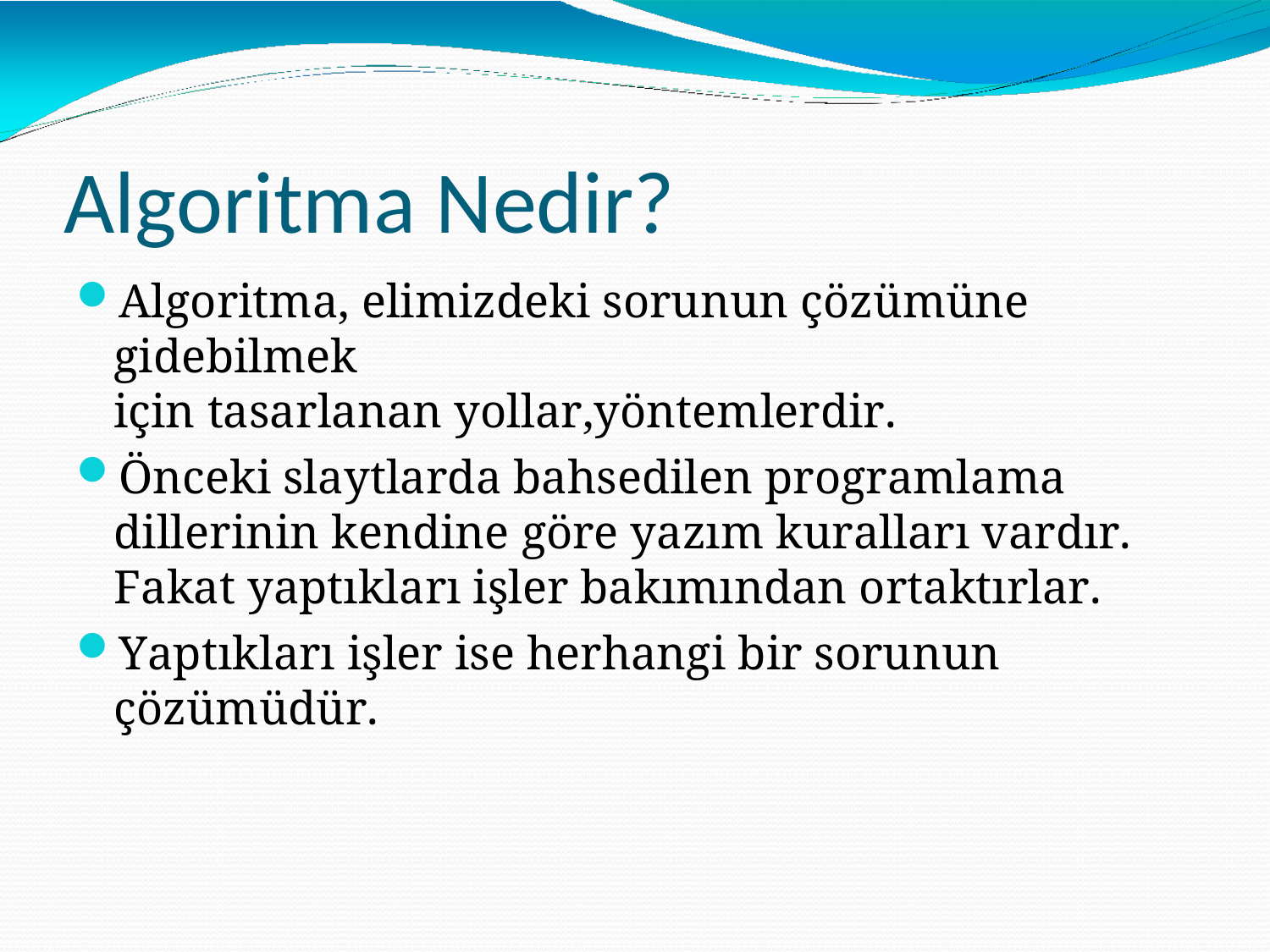

# Algoritma Nedir?
Algoritma, elimizdeki sorunun çözümüne gidebilmek
için tasarlanan yollar,yöntemlerdir.
Önceki slaytlarda bahsedilen programlama dillerinin kendine göre yazım kuralları vardır. Fakat yaptıkları işler bakımından ortaktırlar.
Yaptıkları işler ise herhangi bir sorunun çözümüdür.